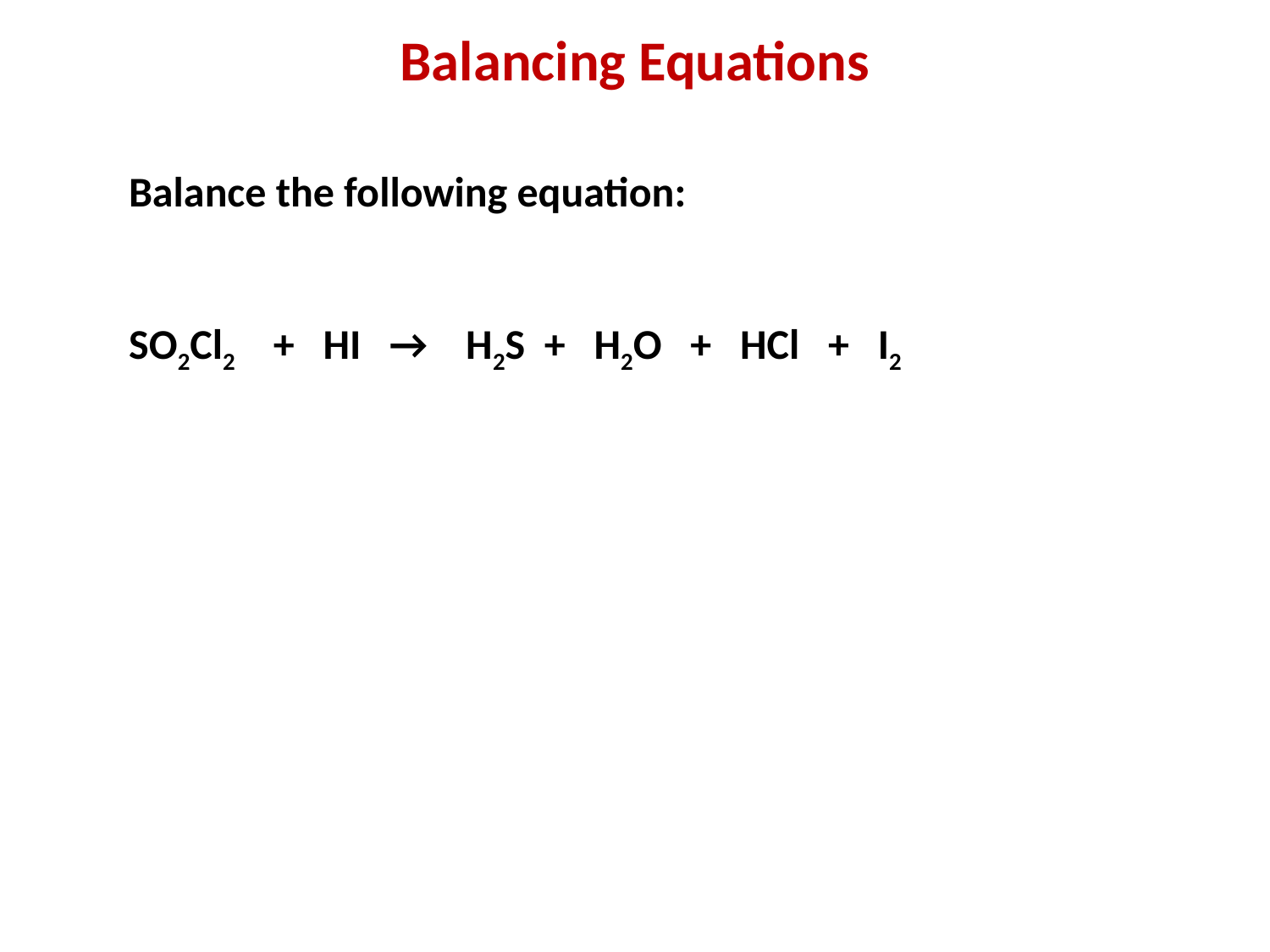

# Balancing Equations
Balance the following equation:

SO2Cl2    +   HI   →    H2S  +   H2O   +   HCl   +   I2